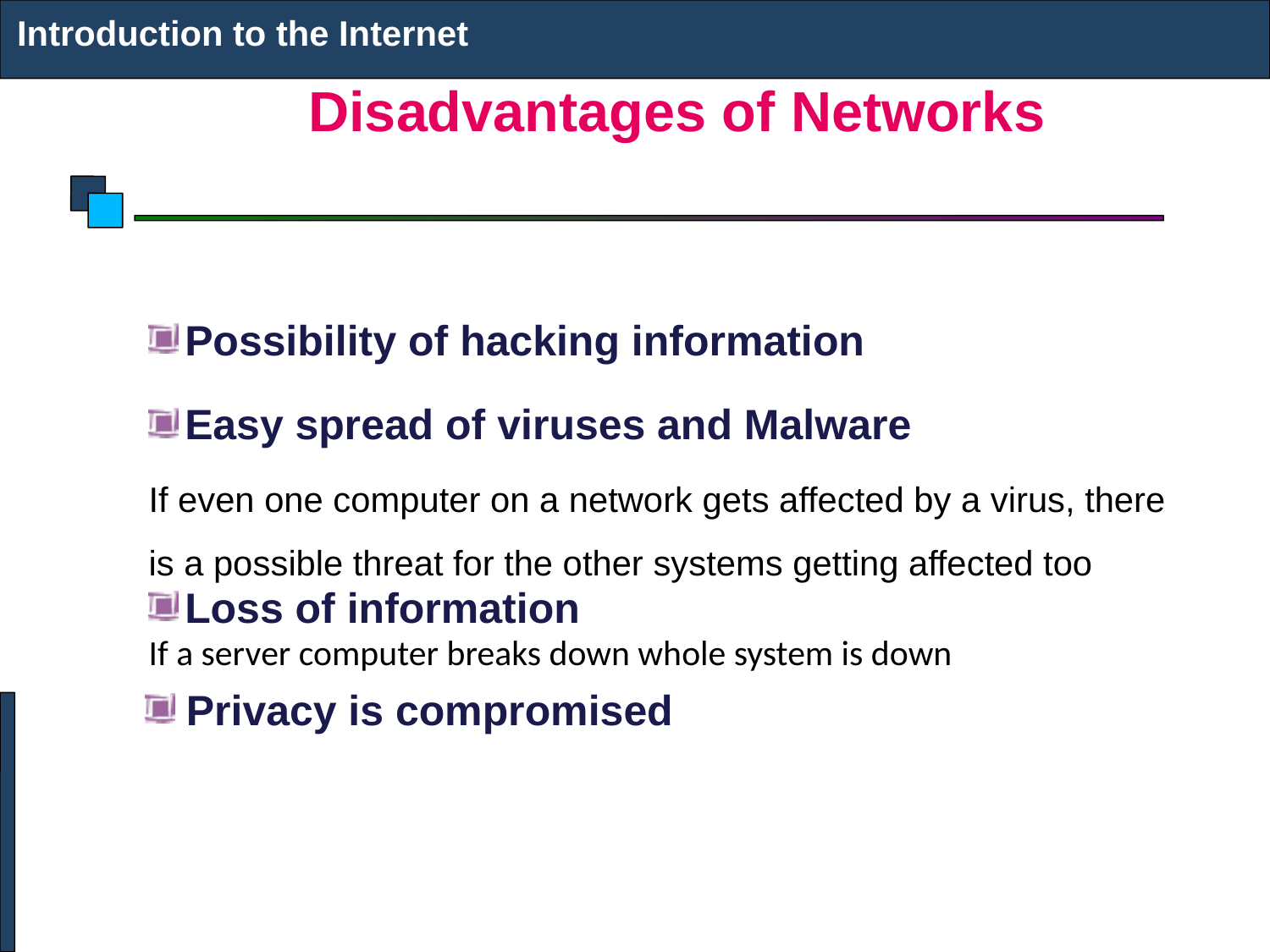

Introduction to the Internet
# Disadvantages of Networks

Possibility of hacking information
Easy spread of viruses and Malware
If even one computer on a network gets affected by a virus, there is a possible threat for the other systems getting affected too
Loss of information
If a server computer breaks down whole system is down
Privacy is compromised